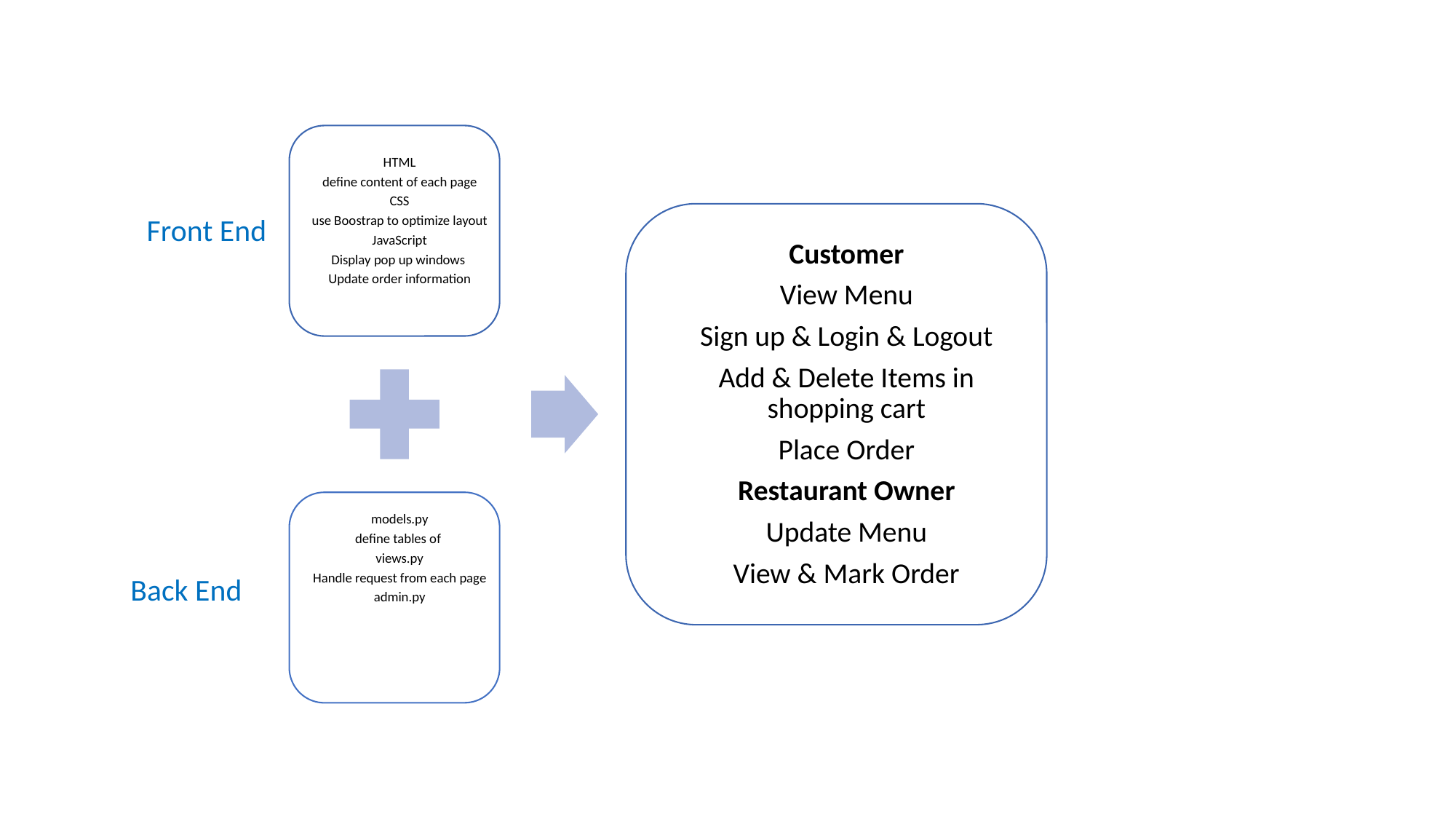

HTML
define content of each page
CSS
use Boostrap to optimize layout
JavaScript
Display pop up windows
Update order information

models.py
define tables of
views.py
Handle request from each page
admin.py

Customer
View Menu
Sign up & Login & Logout
Add & Delete Items in shopping cart
Place Order
Restaurant Owner
Update Menu
View & Mark Order
Front End
Back End